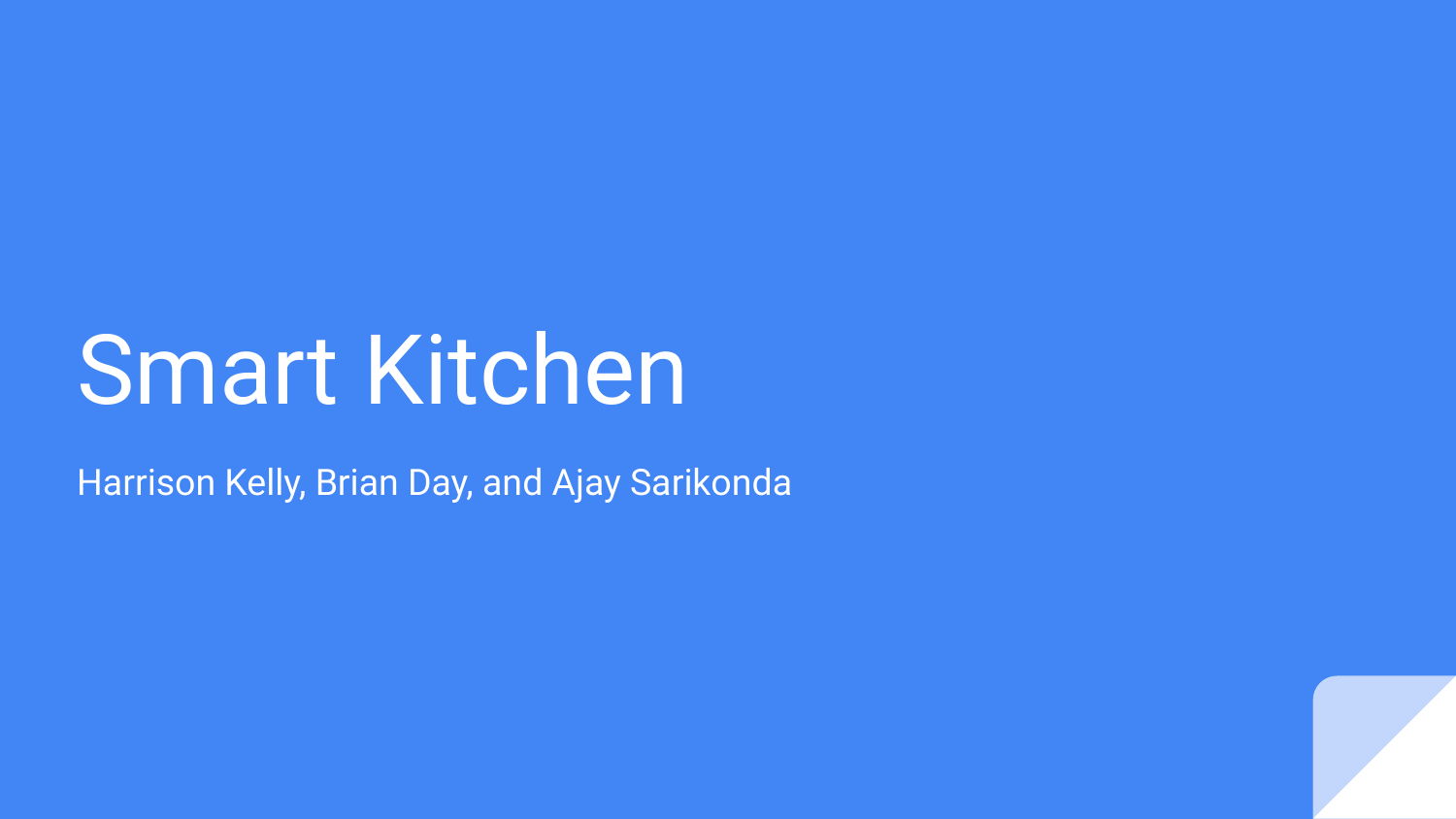

# Smart Kitchen
Harrison Kelly, Brian Day, and Ajay Sarikonda